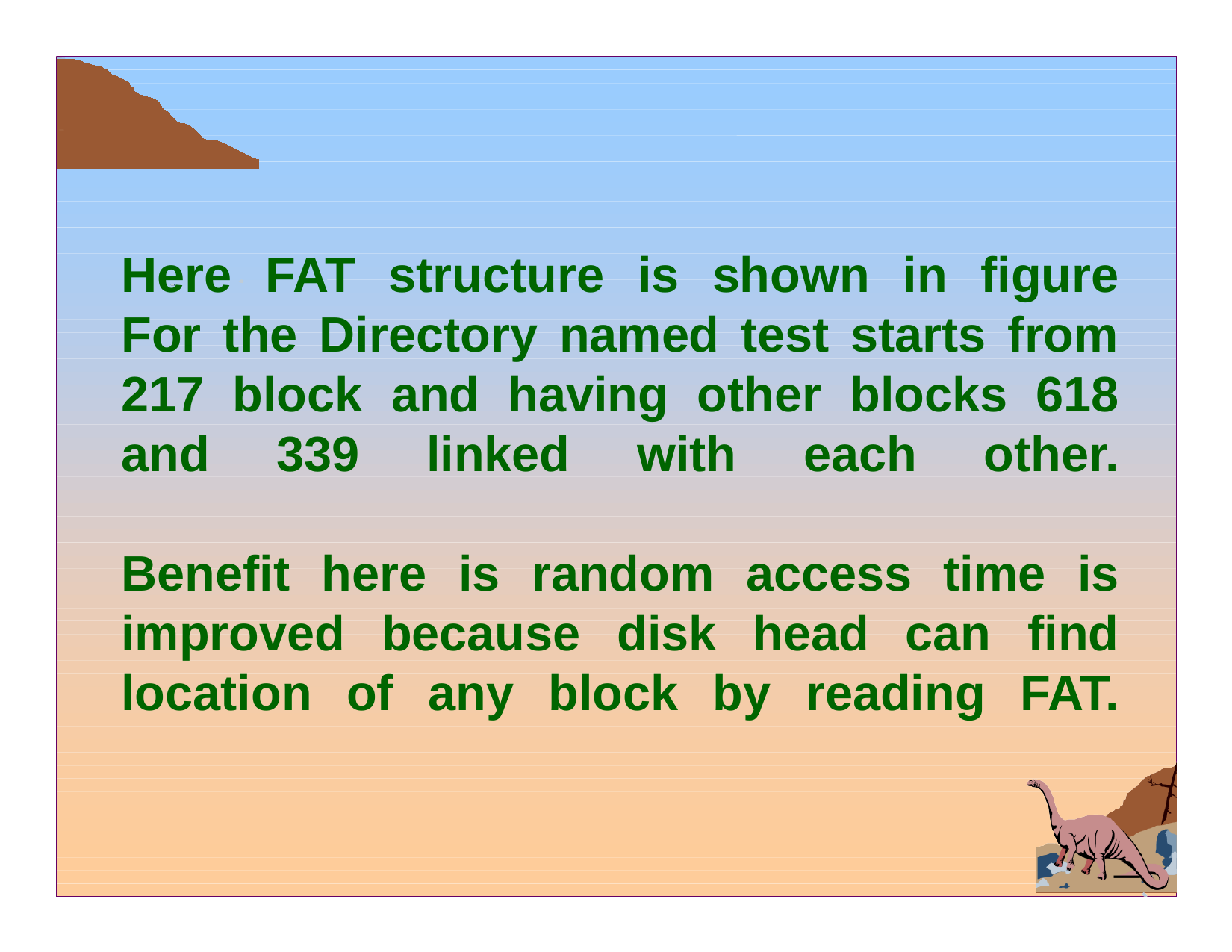

# Here FAT structure is shown in figure For the Directory named test starts from 217 block and having other blocks 618 and 339 linked with each other. Benefit here is random access time is improved because disk head can find location of any block by reading FAT.